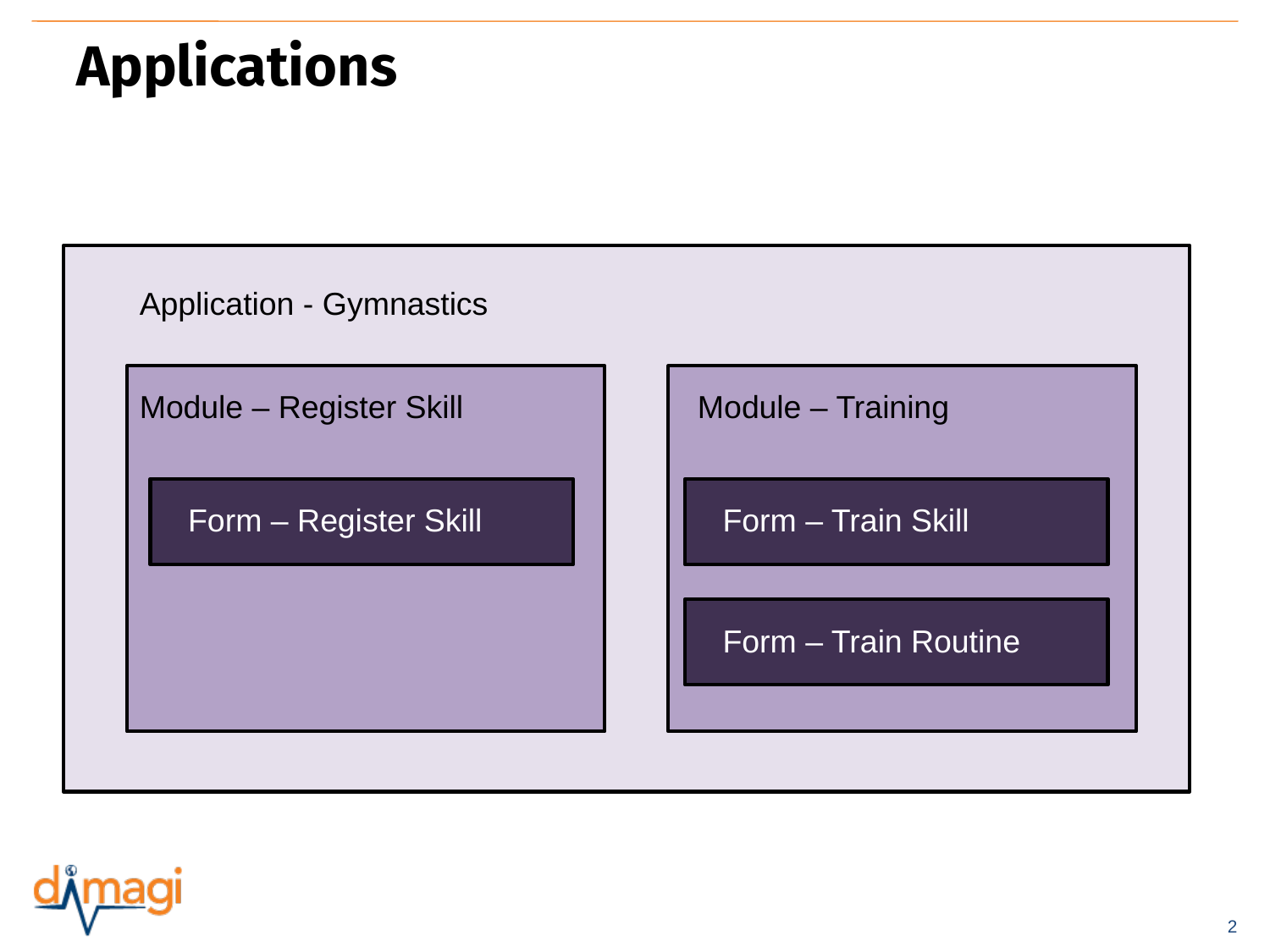

# Applications

Application - Gymnastics

Module – Register Skill
Module – Training

Form – Register Skill
Form – Train Skill

Form – Train Routine